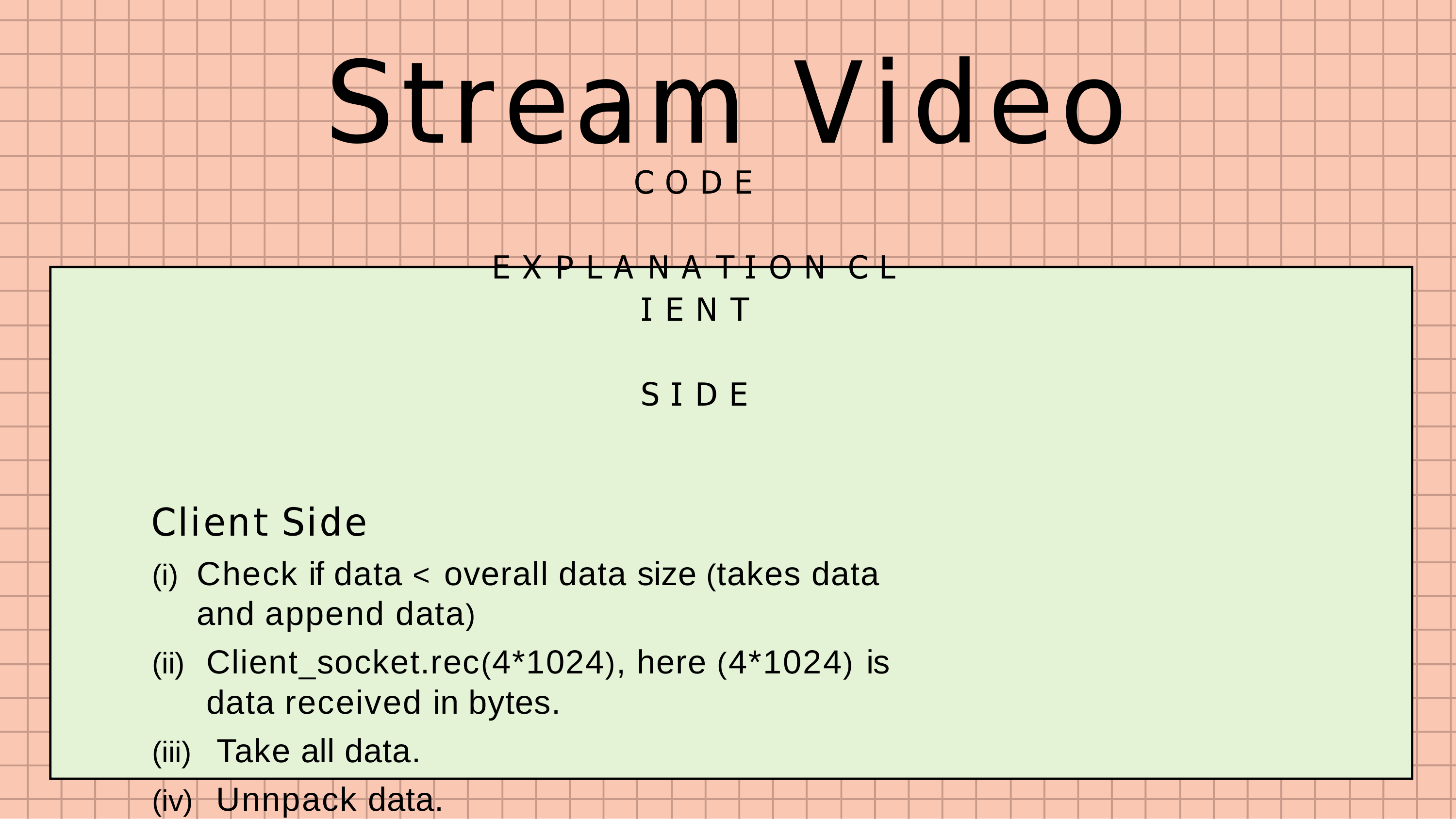

# Stream Video
C O D E	E X P L A N A T I O N  C L I E N T	S I D E

Client Side
Check if data < overall data size (takes data and append data)
Client_socket.rec(4*1024), here (4*1024) is data received in bytes.
Take all data.
Unnpack data.
Check len and receive packets.
Load frame.
Show loaded frame.